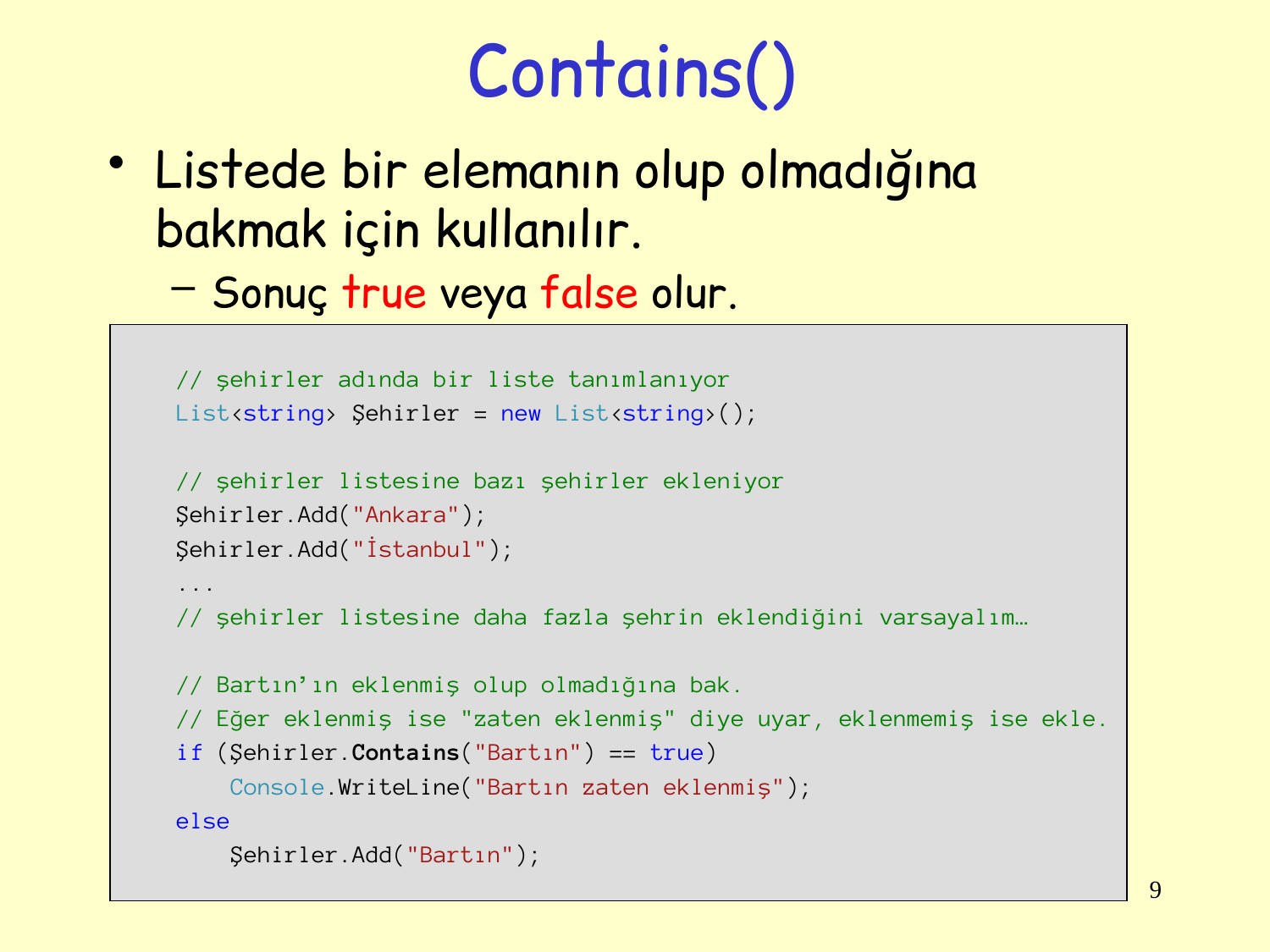

# Contains()
Listede bir elemanın olup olmadığına bakmak için kullanılır.
Sonuç true veya false olur.
    // şehirler adında bir liste tanımlanıyor
    List<string> Şehirler = new List<string>();

    // şehirler listesine bazı şehirler ekleniyor
    Şehirler.Add("Ankara");
    Şehirler.Add("İstanbul");
    ...
    // şehirler listesine daha fazla şehrin eklendiğini varsayalım…

    // Bartın’ın eklenmiş olup olmadığına bak.
    // Eğer eklenmiş ise "zaten eklenmiş" diye uyar, eklenmemiş ise ekle.
    if (Şehirler.Contains("Bartın") == true)
        Console.WriteLine("Bartın zaten eklenmiş");
    else
        Şehirler.Add("Bartın");
9